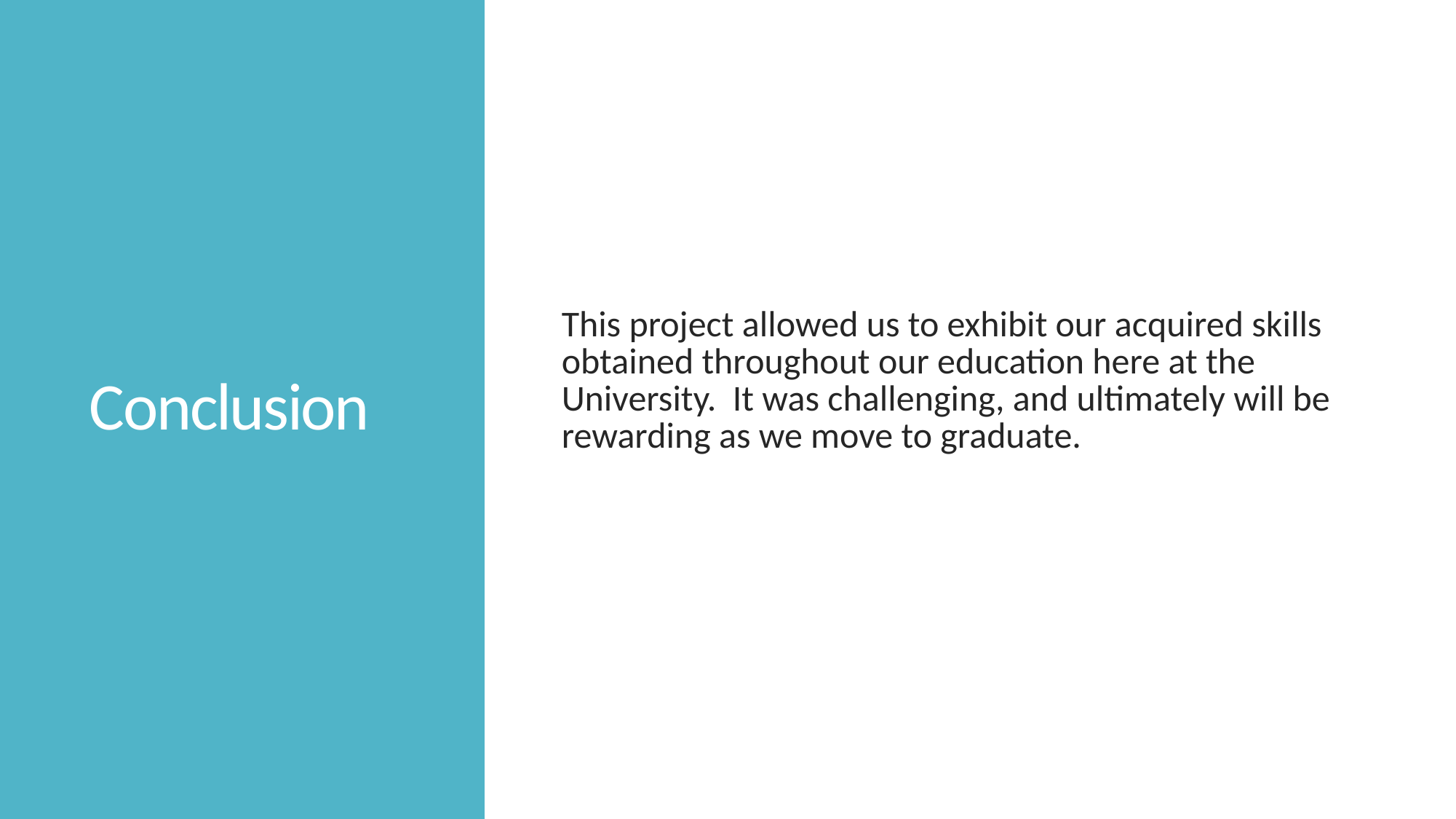

# Conclusion
This project allowed us to exhibit our acquired skills obtained throughout our education here at the University.  It was challenging, and ultimately will be rewarding as we move to graduate.